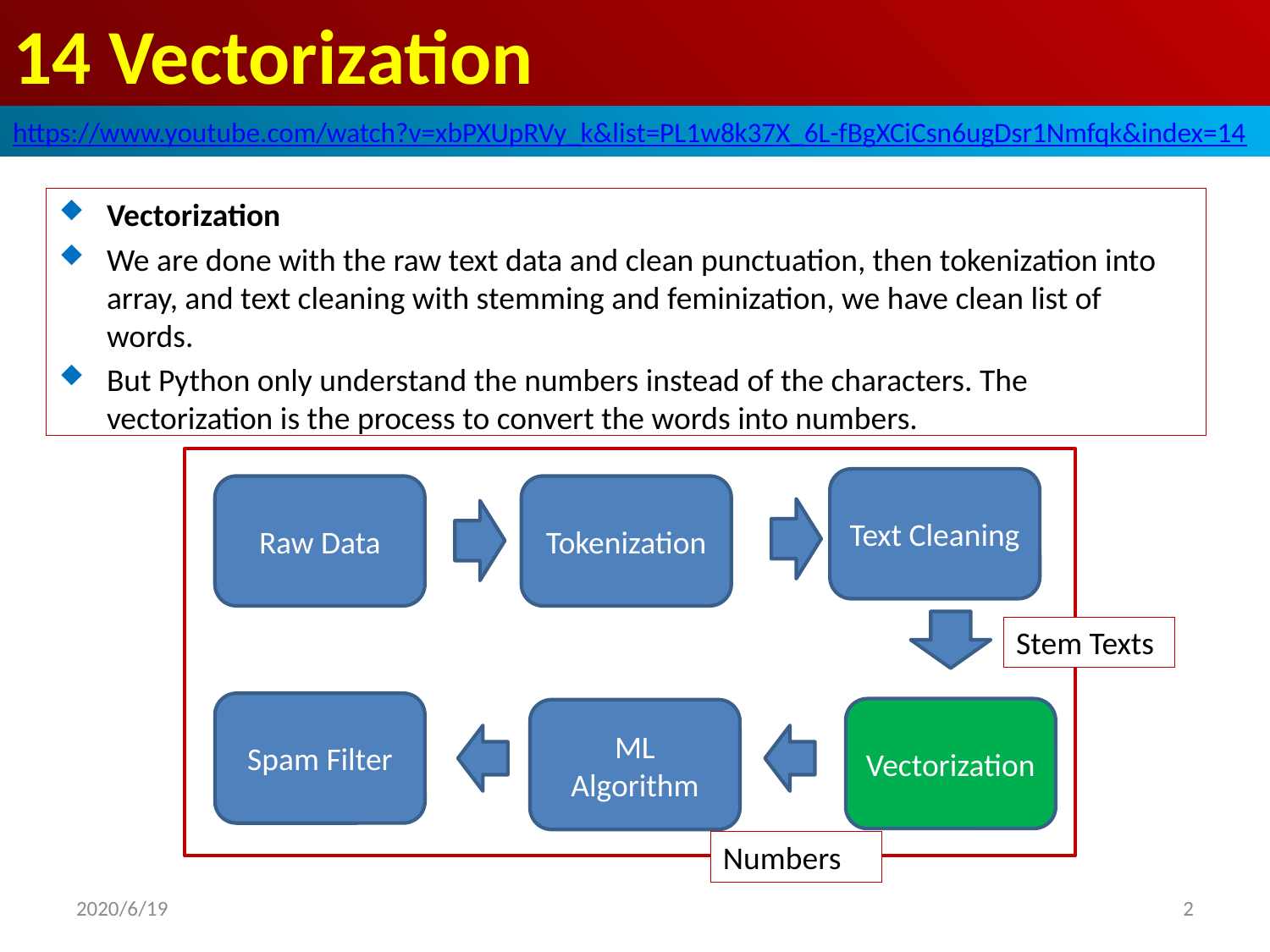

# 14 Vectorization
https://www.youtube.com/watch?v=xbPXUpRVy_k&list=PL1w8k37X_6L-fBgXCiCsn6ugDsr1Nmfqk&index=14
Vectorization
We are done with the raw text data and clean punctuation, then tokenization into array, and text cleaning with stemming and feminization, we have clean list of words.
But Python only understand the numbers instead of the characters. The vectorization is the process to convert the words into numbers.

Text Cleaning
Raw Data
Tokenization

Stem Texts
Spam Filter
Vectorization
ML Algorithm

Numbers
2020/6/19
2